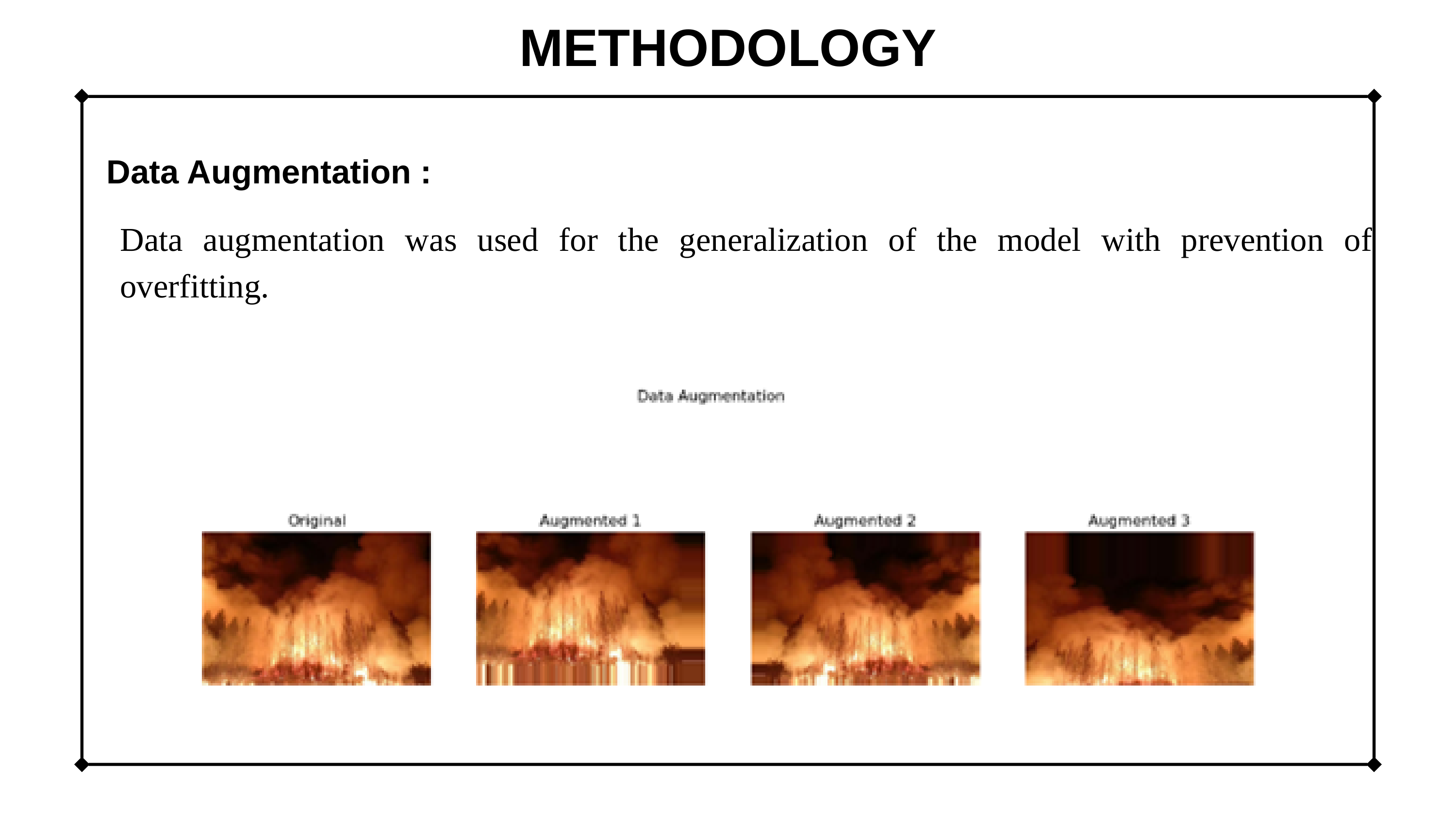

METHODOLOGY

Data Augmentation :
Data augmentation was used for the generalization of the model with prevention of overfitting.